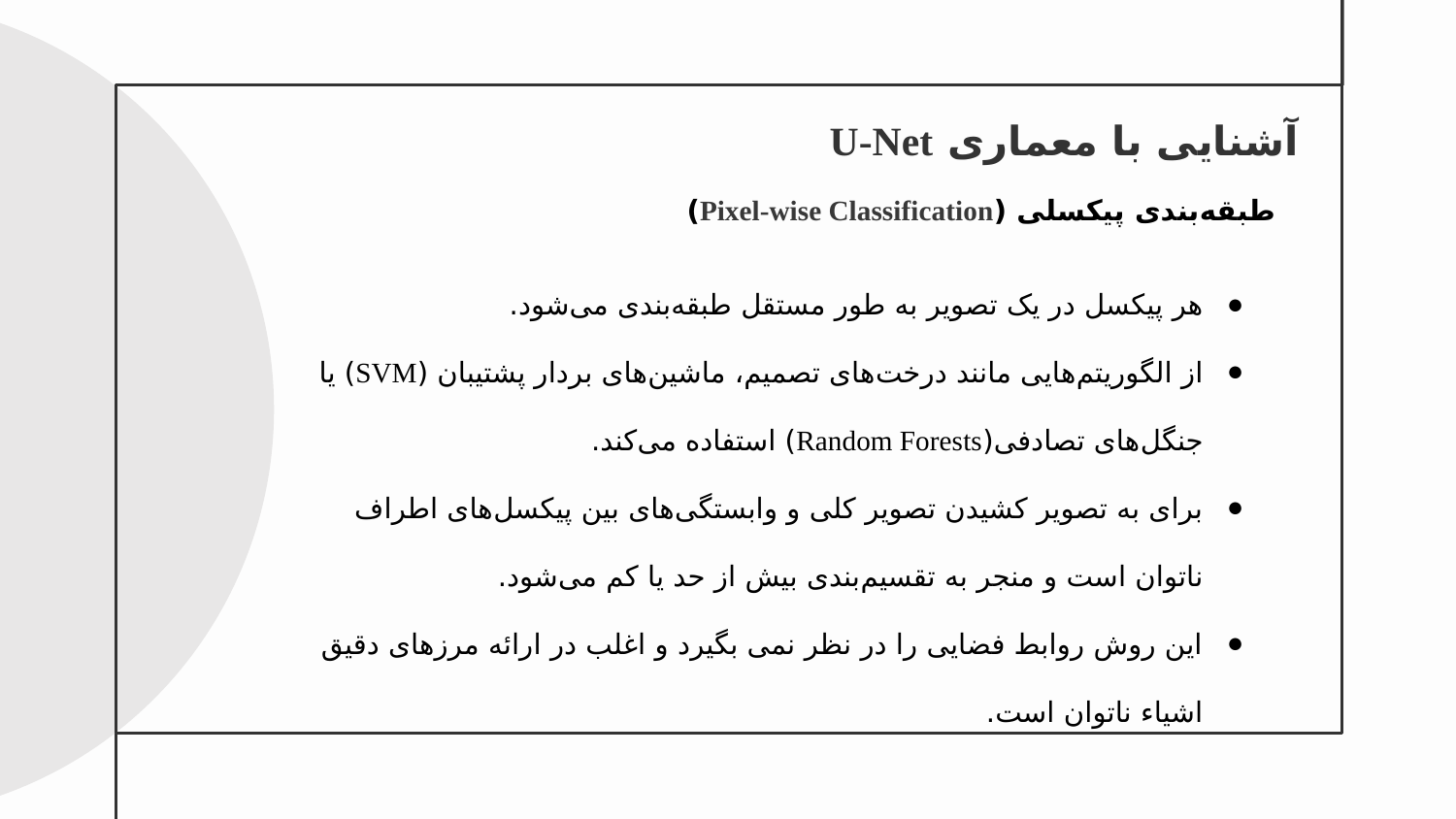

# آشنایی با معماری U-Net
طبقه‌بندی پیکسلی (Pixel-wise Classification)
هر پیکسل در یک تصویر به طور مستقل طبقه‌بندی می‌شود.
از الگوریتم‌هایی مانند درخت‌های تصمیم، ماشین‌های بردار پشتیبان (SVM) یا جنگل‌های تصادفی(Random Forests) استفاده می‌کند.
برای به تصویر کشیدن تصویر کلی و وابستگی‌های بین پیکسل‌های اطراف ناتوان است و منجر به تقسیم‌بندی بیش از حد یا کم‌ می‌شود.
این روش روابط فضایی را در نظر نمی بگیرد و اغلب در ارائه مرزهای دقیق اشیاء ناتوان است.